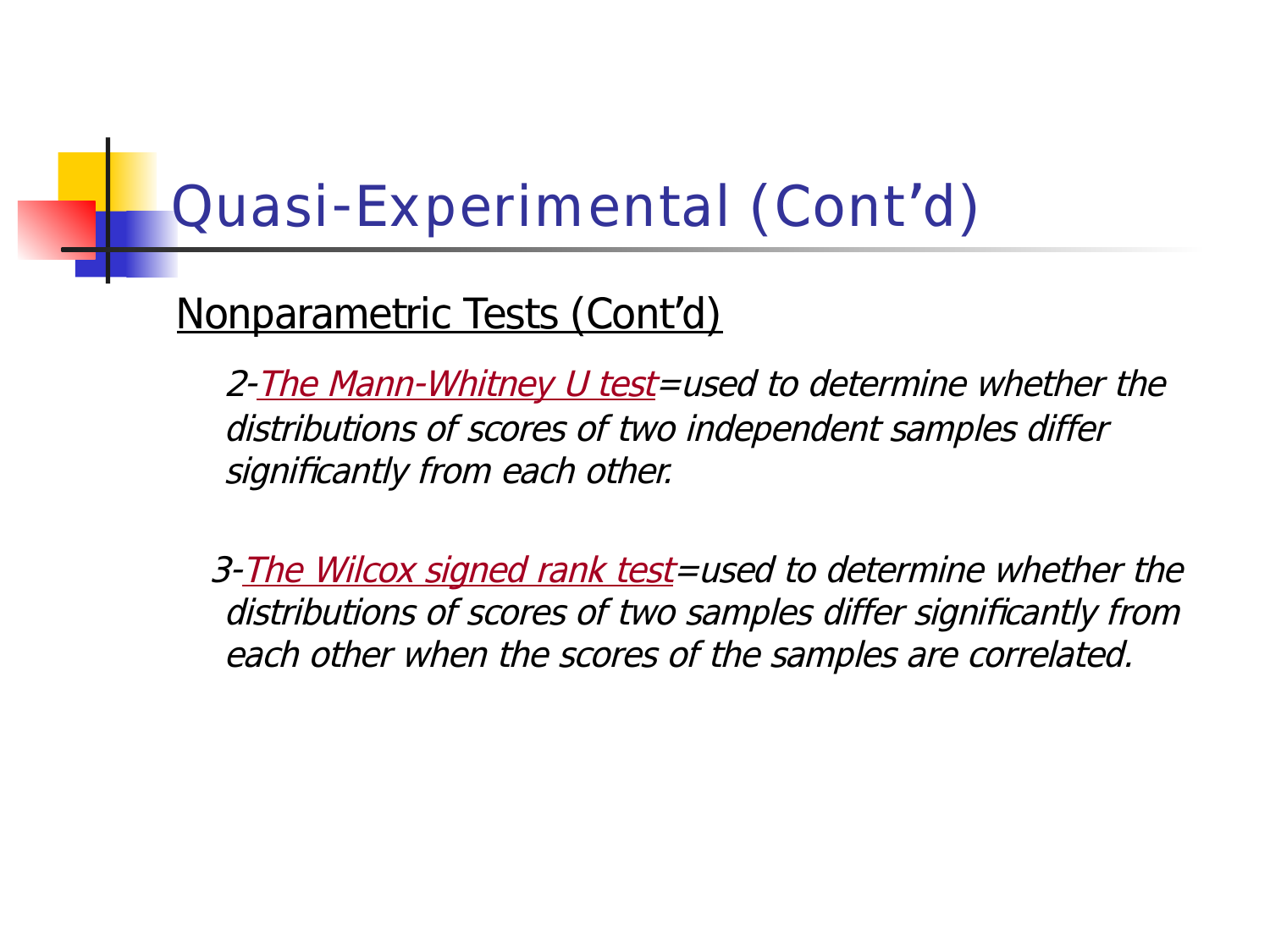

# Quasi-Experimental (Cont’d)
Nonparametric Tests (Cont’d)
	2-The Mann-Whitney U test=used to determine whether the distributions of scores of two independent samples differ significantly from each other.

   3-The Wilcox signed rank test=used to determine whether the distributions of scores of two samples differ significantly from each other when the scores of the samples are correlated.